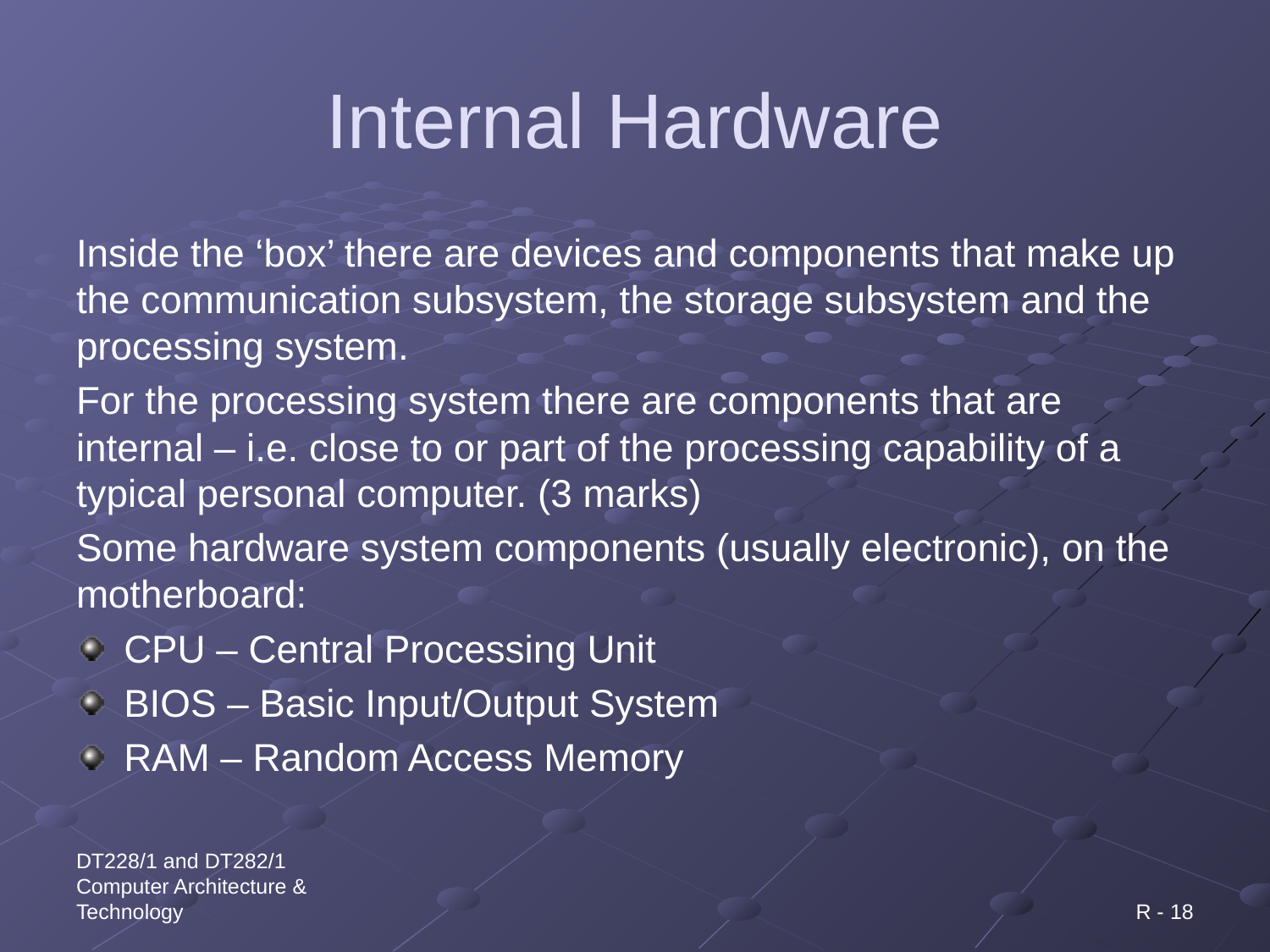

# Internal Hardware
Inside the ‘box’ there are devices and components that make up the communication subsystem, the storage subsystem and the processing system.
For the processing system there are components that are internal – i.e. close to or part of the processing capability of a typical personal computer. (3 marks)
Some hardware system components (usually electronic), on the motherboard:
CPU – Central Processing Unit
BIOS – Basic Input/Output System
RAM – Random Access Memory

DT228/1 and DT282/1 Computer Architecture & Technology
R - 18